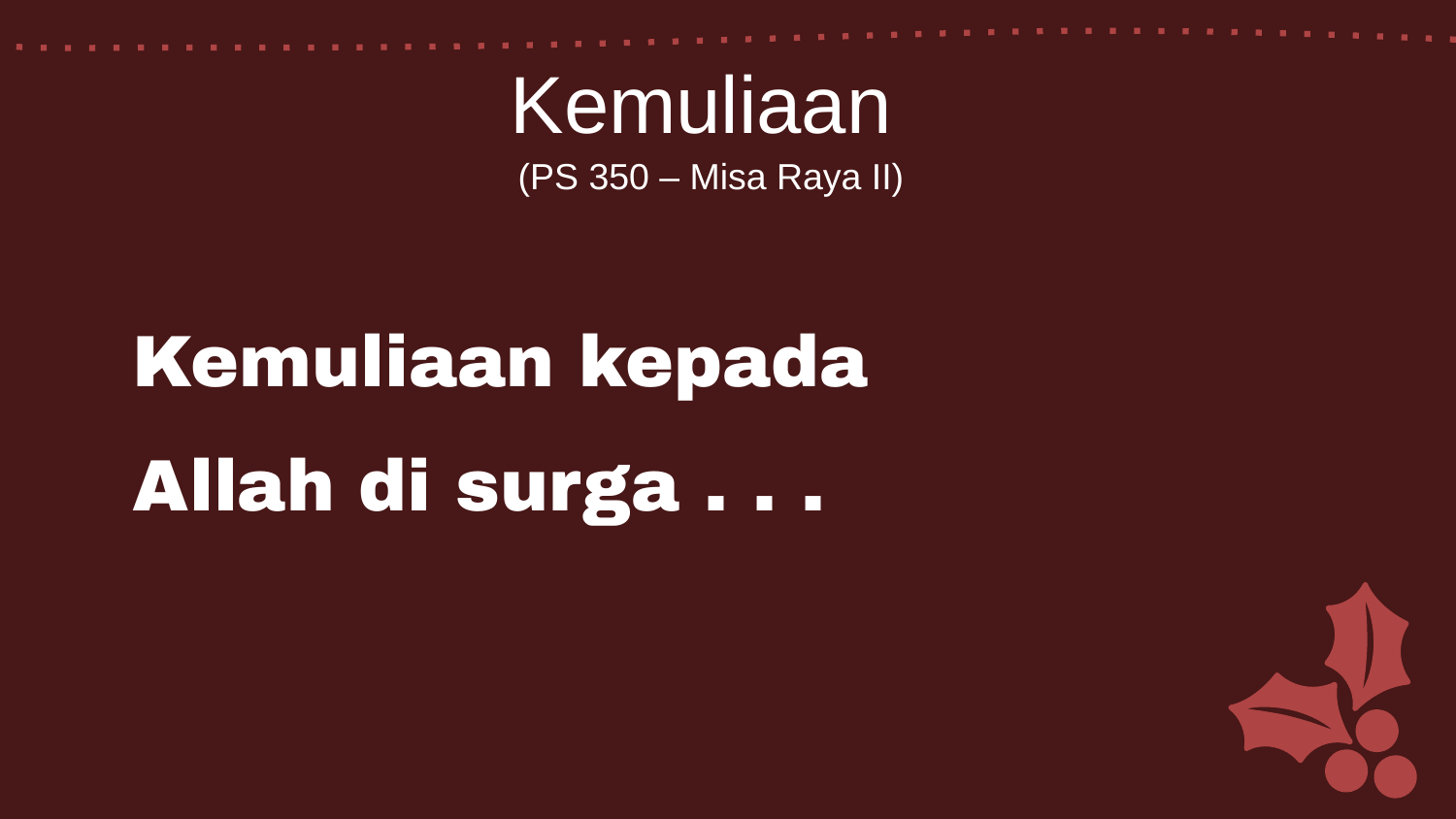

Kemuliaan
(PS 350 – Misa Raya II)
Kemuliaan kepada
Allah di surga . . .